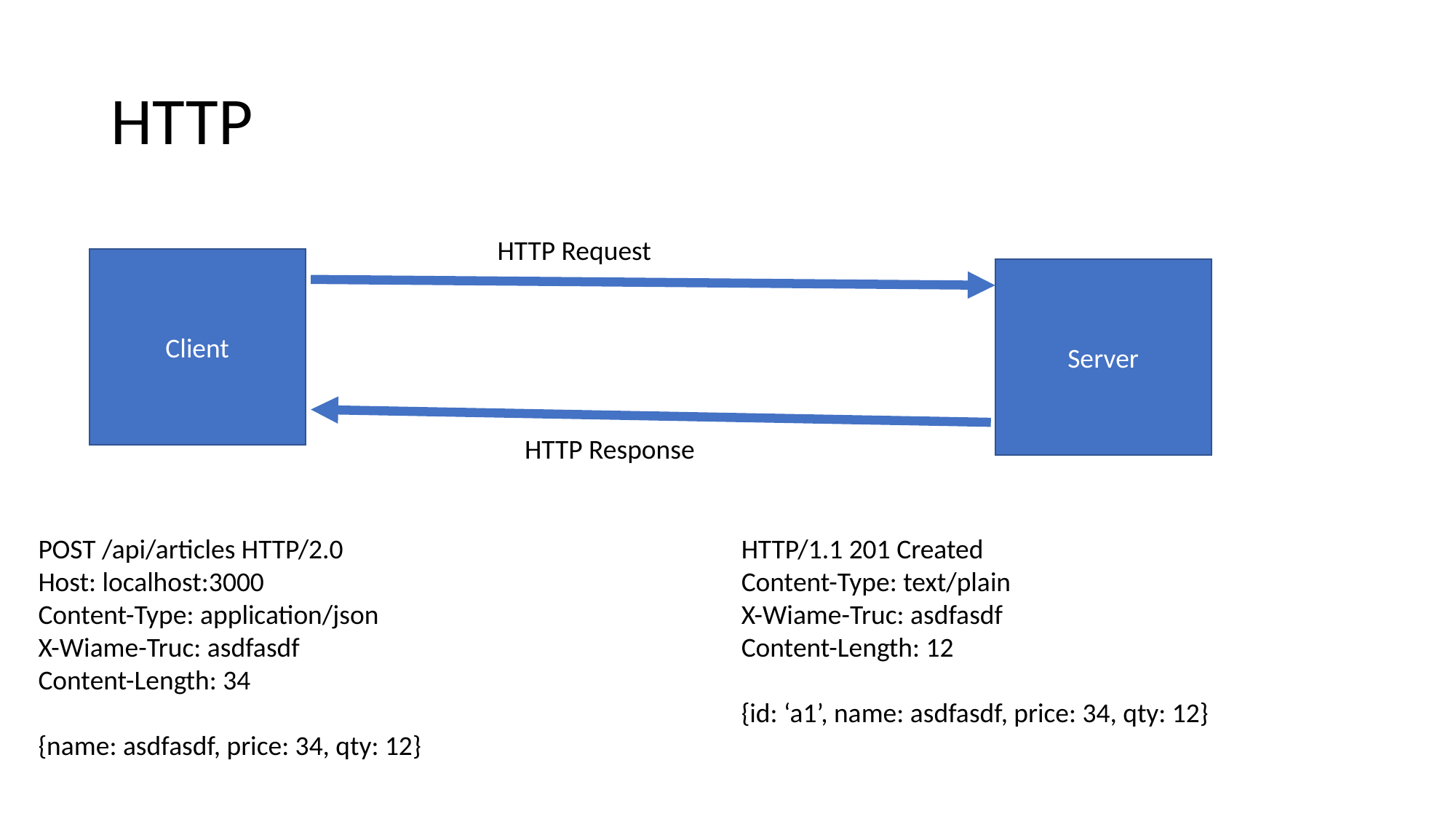

# HTTP
HTTP Request
Client
Server
HTTP Response
POST /api/articles HTTP/2.0
Host: localhost:3000
Content-Type: application/json
X-Wiame-Truc: asdfasdf
Content-Length: 34

{name: asdfasdf, price: 34, qty: 12}
HTTP/1.1 201 Created
Content-Type: text/plain
X-Wiame-Truc: asdfasdf
Content-Length: 12

{id: ‘a1’, name: asdfasdf, price: 34, qty: 12}